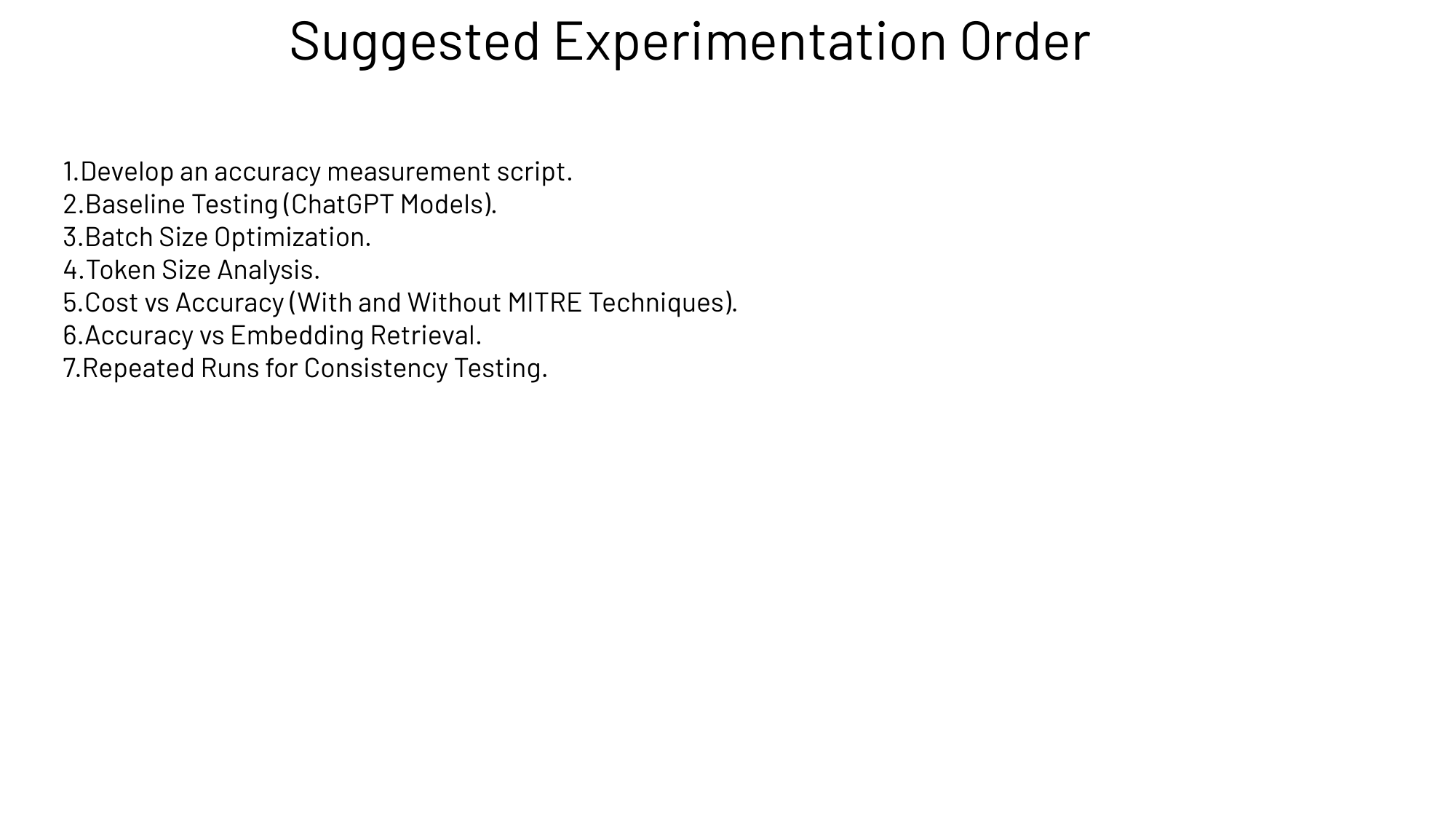

Suggested Experimentation Order
Develop an accuracy measurement script.
Baseline Testing (ChatGPT Models).
Batch Size Optimization.
Token Size Analysis.
Cost vs Accuracy (With and Without MITRE Techniques).
Accuracy vs Embedding Retrieval.
Repeated Runs for Consistency Testing.